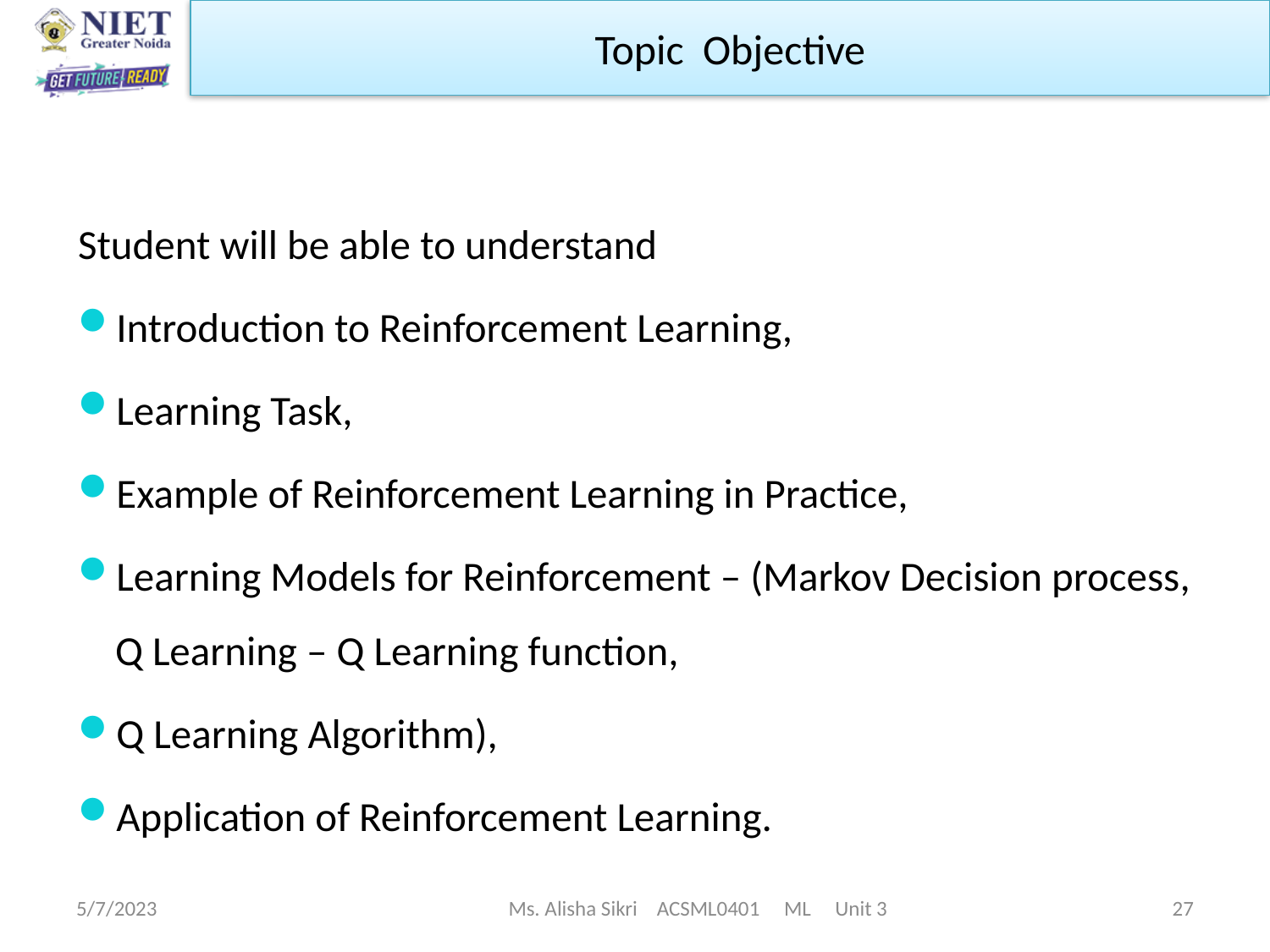

Topic  Objective
Student will be able to understand
Introduction to Reinforcement Learning,
Learning Task,
Example of Reinforcement Learning in Practice,
Learning Models for Reinforcement – (Markov Decision process, Q Learning – Q Learning function,
Q Learning Algorithm),
Application of Reinforcement Learning.

5/7/2023
Ms. Alisha Sikri    ACSML0401     ML     Unit 3
27